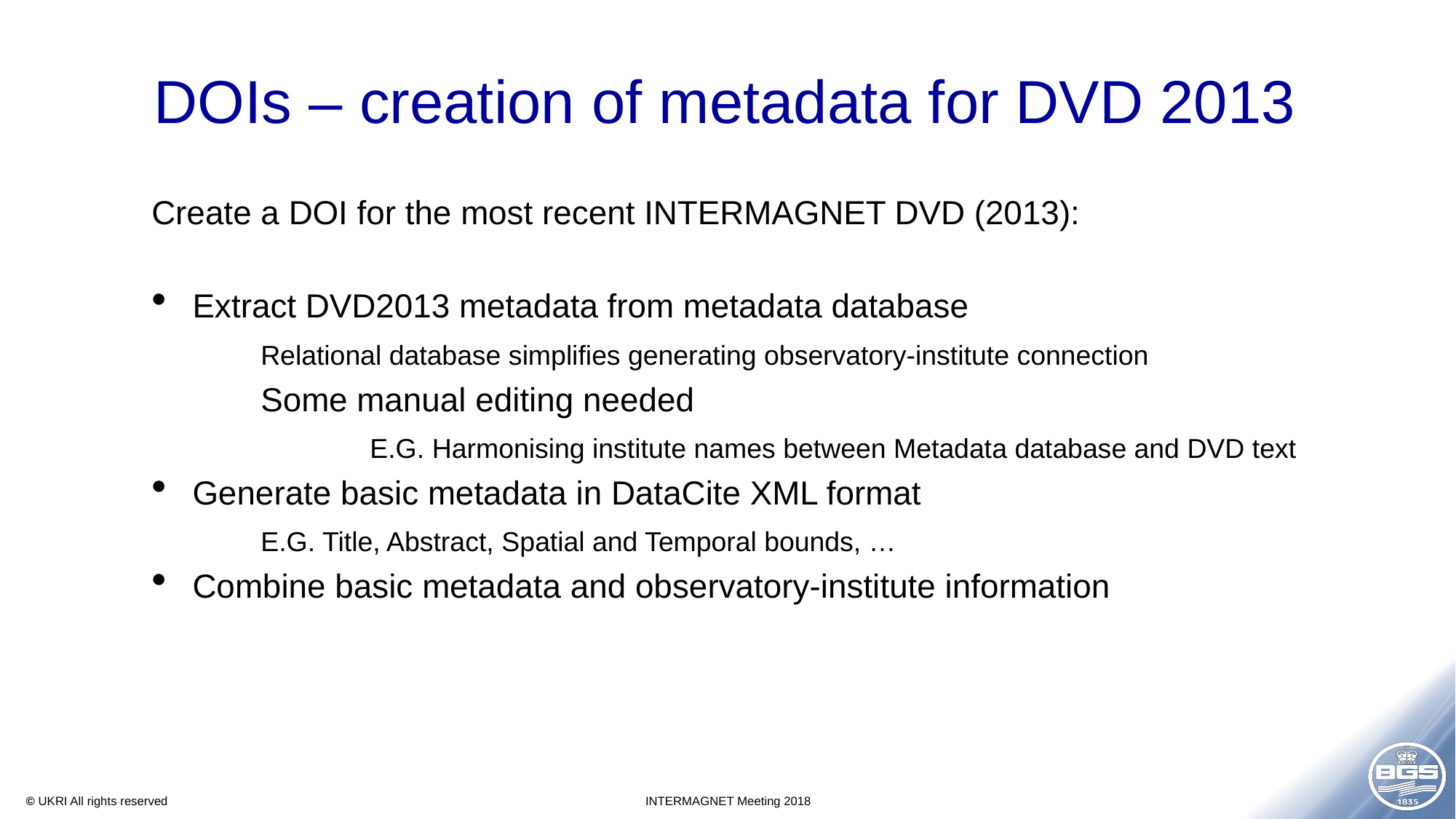

# DOIs – creation of metadata for DVD 2013
Create a DOI for the most recent INTERMAGNET DVD (2013):

Extract DVD2013 metadata from metadata database
	Relational database simplifies generating observatory-institute connection
	Some manual editing needed
		E.G. Harmonising institute names between Metadata database and DVD text
Generate basic metadata in DataCite XML format
	E.G. Title, Abstract, Spatial and Temporal bounds, …
Combine basic metadata and observatory-institute information